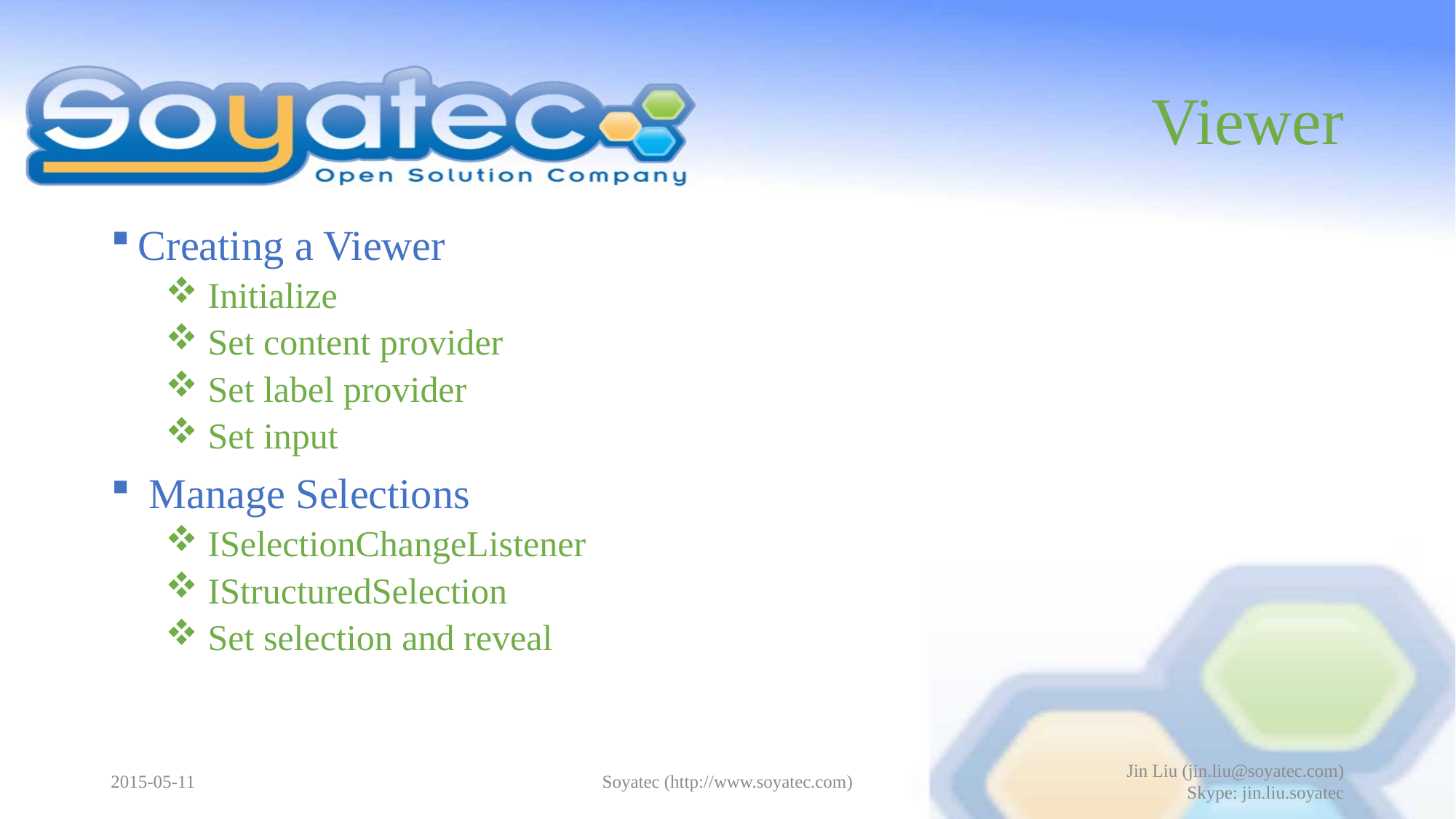

# Viewer
Creating a Viewer
 Initialize
 Set content provider
 Set label provider
 Set input
 Manage Selections
 ISelectionChangeListener
 IStructuredSelection
 Set selection and reveal

2015-05-11
Soyatec (http://www.soyatec.com)
Jin Liu (jin.liu@soyatec.com)
Skype: jin.liu.soyatec